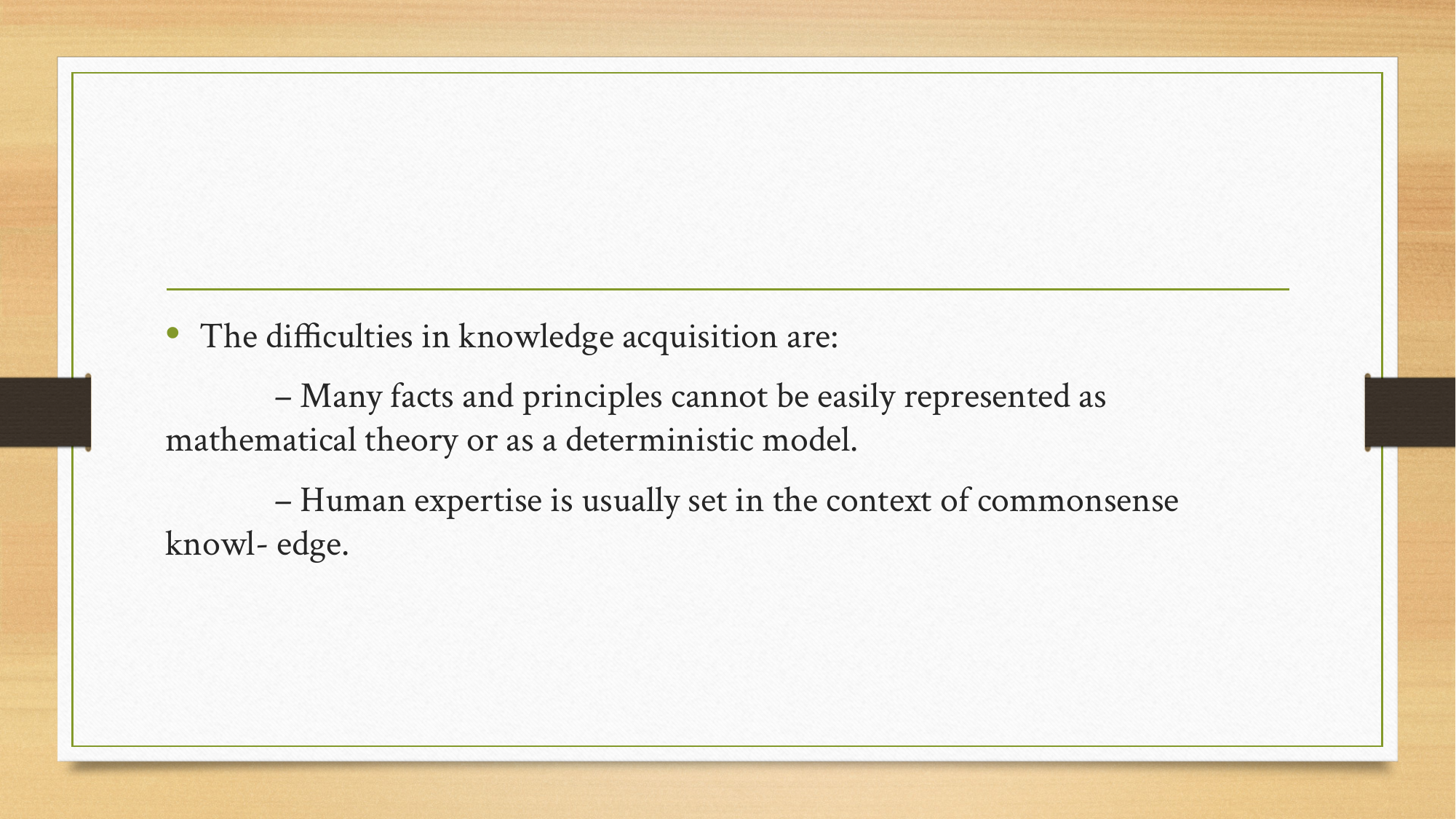

#
The difficulties in knowledge acquisition are:
	– Many facts and principles cannot be easily represented as mathematical theory or as a deterministic model.
	– Human expertise is usually set in the context of commonsense knowl- edge.